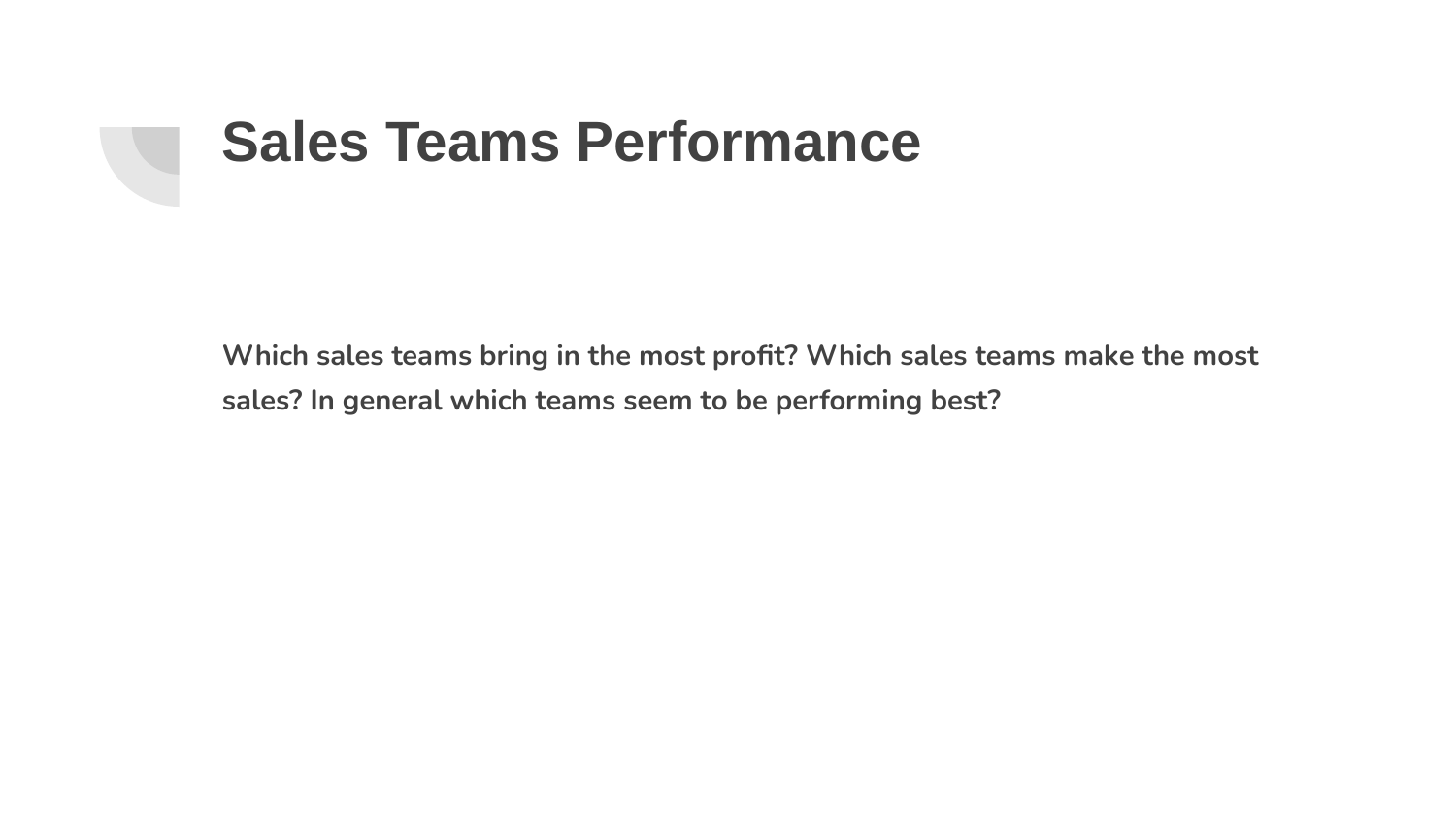

# Sales Teams Performance

Which sales teams bring in the most profit? Which sales teams make the most sales? In general which teams seem to be performing best?